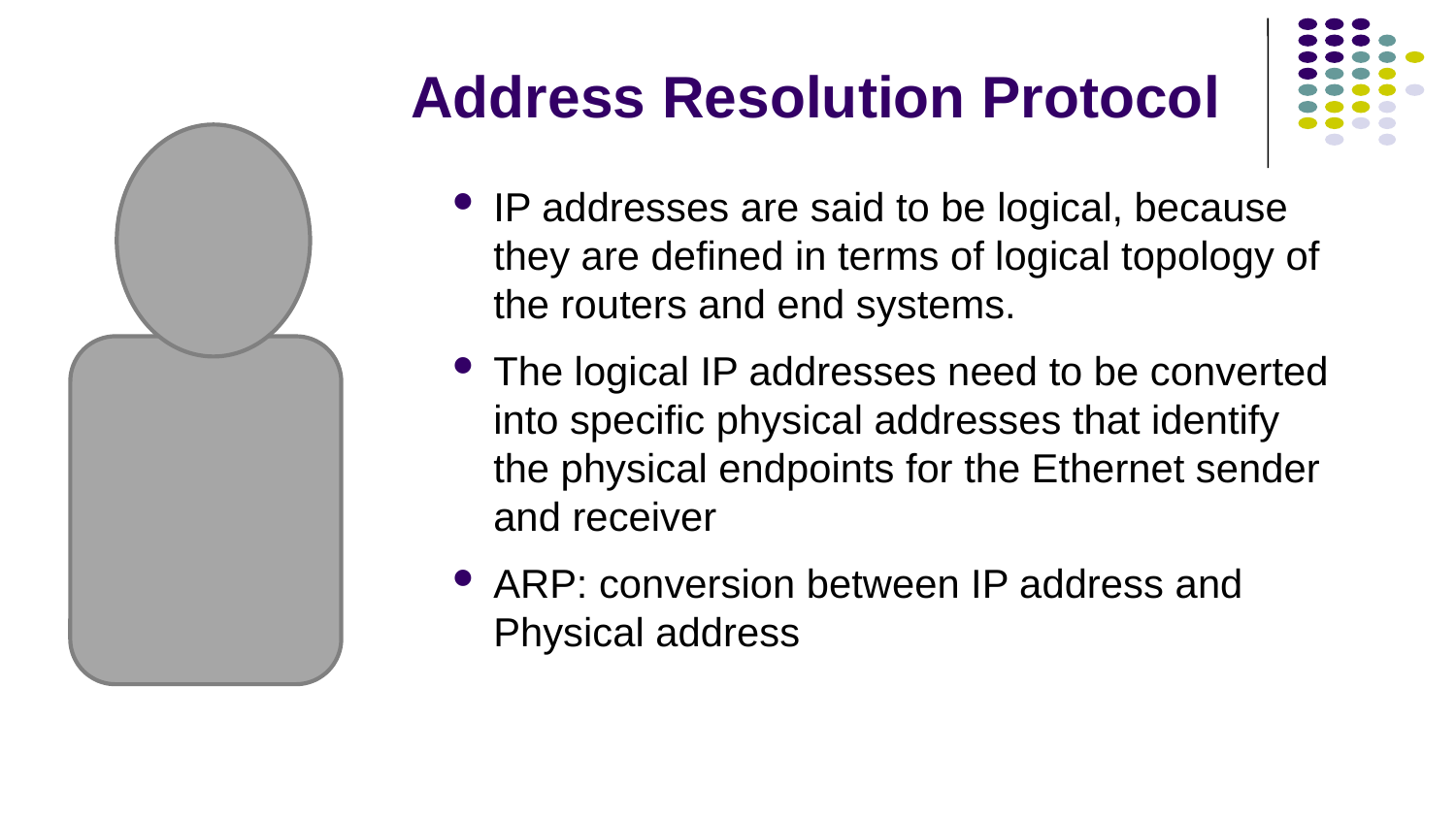

# Address Resolution Protocol

IP addresses are said to be logical, because they are defined in terms of logical topology of the routers and end systems.
The logical IP addresses need to be converted into specific physical addresses that identify the physical endpoints for the Ethernet sender and receiver
ARP: conversion between IP address and Physical address